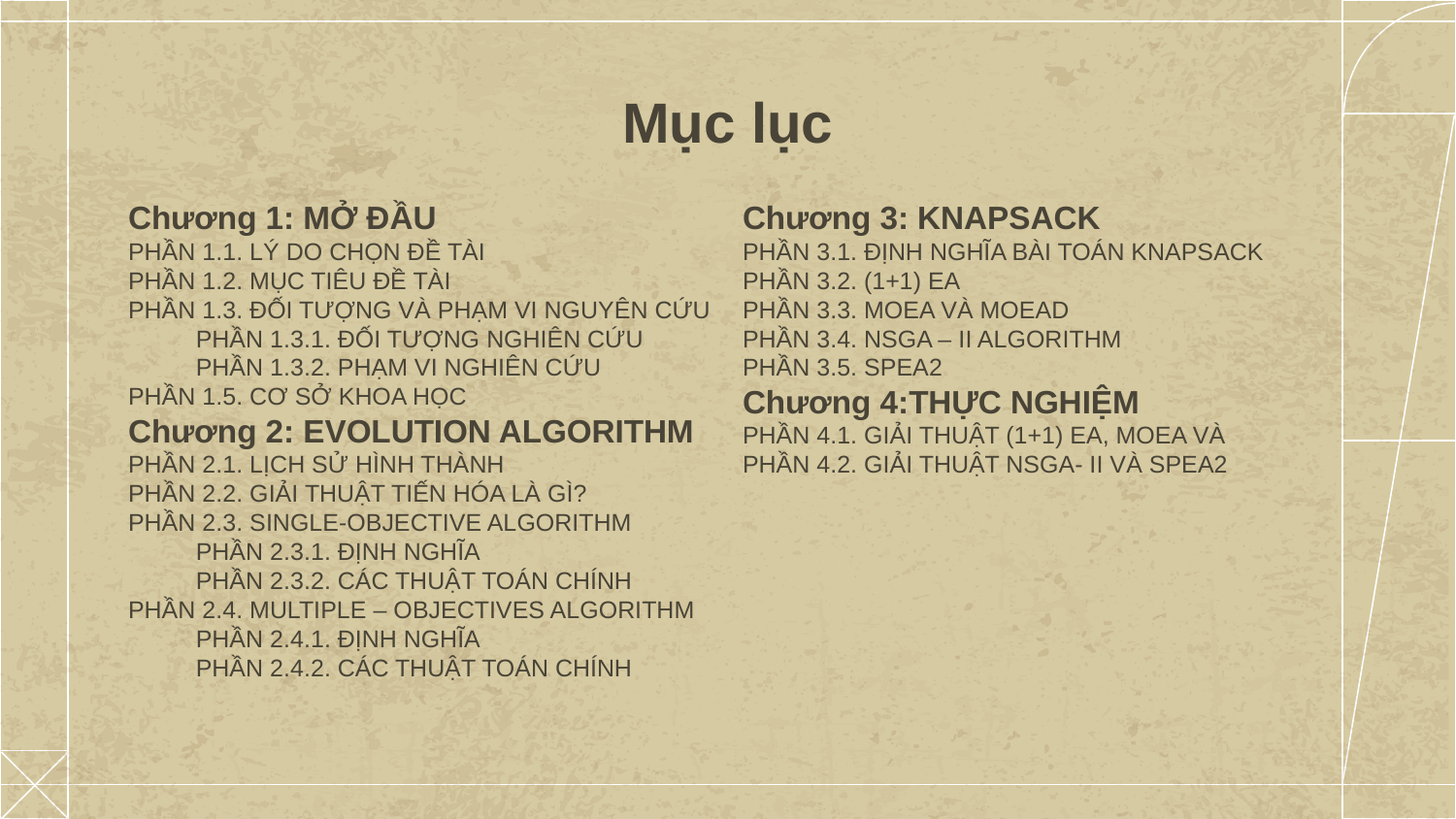

# Mục lục
Chương 3: KNAPSACK
PHẦN 3.1. ĐỊNH NGHĨA BÀI TOÁN KNAPSACK
PHẦN 3.2. (1+1) EA
PHẦN 3.3. MOEA VÀ MOEAD
PHẦN 3.4. NSGA – II ALGORITHM
PHẦN 3.5. SPEA2
Chương 4:THỰC NGHIỆM
PHẦN 4.1. GIẢI THUẬT (1+1) EA, MOEA VÀ
PHẦN 4.2. GIẢI THUẬT NSGA- II VÀ SPEA2

Chương 1: MỞ ĐẦU
PHẦN 1.1. LÝ DO CHỌN ĐỀ TÀI
PHẦN 1.2. MỤC TIÊU ĐỀ TÀI
PHẦN 1.3. ĐỐI TƯỢNG VÀ PHẠM VI NGUYÊN CỨU
          PHẦN 1.3.1. ĐỐI TƯỢNG NGHIÊN CỨU
          PHẦN 1.3.2. PHẠM VI NGHIÊN CỨU
PHẦN 1.5. CƠ SỞ KHOA HỌC
Chương 2: EVOLUTION ALGORITHM
PHẦN 2.1. LỊCH SỬ HÌNH THÀNH
PHẦN 2.2. GIẢI THUẬT TIẾN HÓA LÀ GÌ?
PHẦN 2.3. SINGLE-OBJECTIVE ALGORITHM
          PHẦN 2.3.1. ĐỊNH NGHĨA
          PHẦN 2.3.2. CÁC THUẬT TOÁN CHÍNH
PHẦN 2.4. MULTIPLE – OBJECTIVES ALGORITHM
          PHẦN 2.4.1. ĐỊNH NGHĨA
          PHẦN 2.4.2. CÁC THUẬT TOÁN CHÍNH